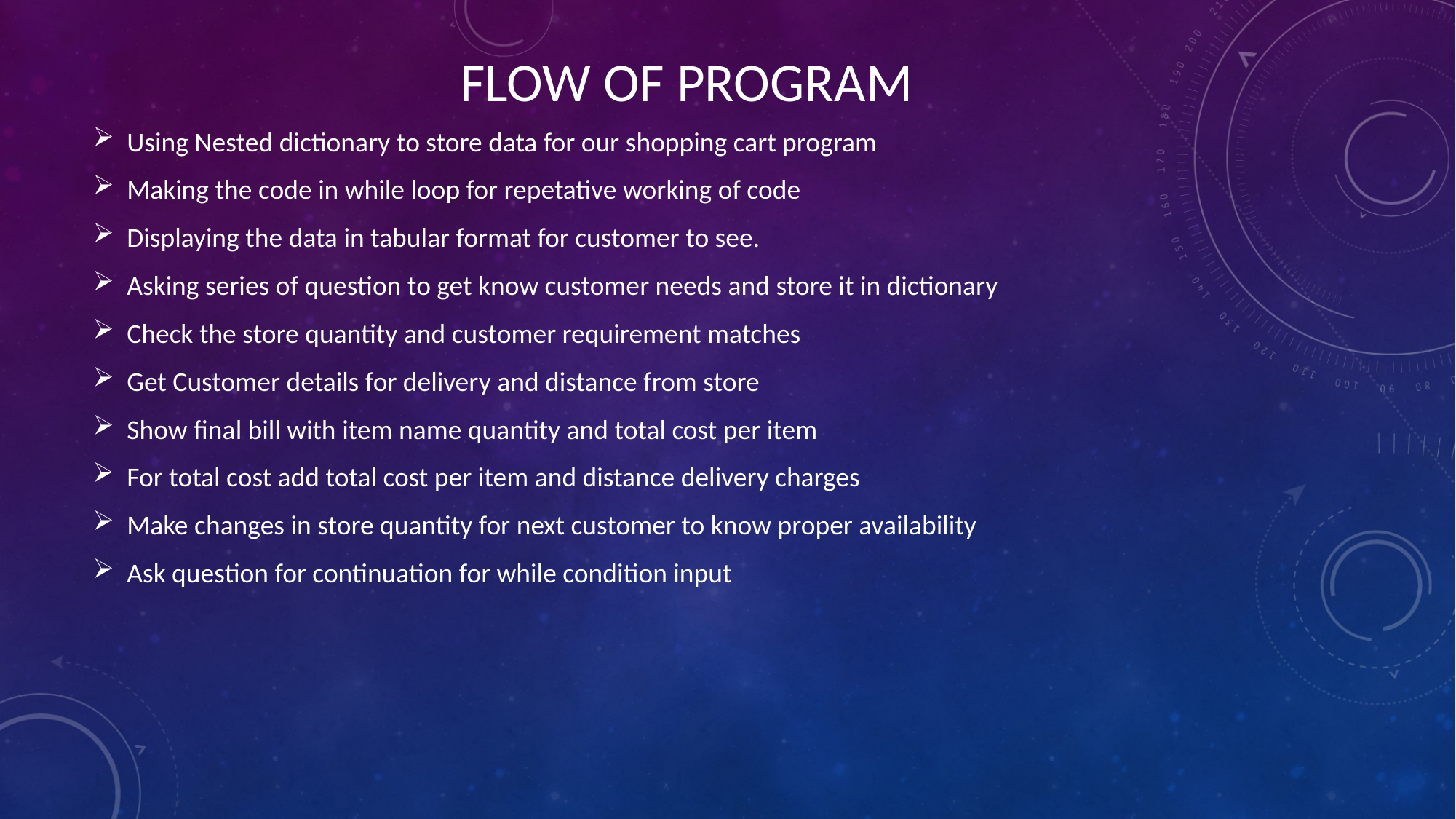

# Flow of program
Using Nested dictionary to store data for our shopping cart program
Making the code in while loop for repetative working of code
Displaying the data in tabular format for customer to see.
Asking series of question to get know customer needs and store it in dictionary
Check the store quantity and customer requirement matches
Get Customer details for delivery and distance from store
Show final bill with item name quantity and total cost per item
For total cost add total cost per item and distance delivery charges
Make changes in store quantity for next customer to know proper availability
Ask question for continuation for while condition input